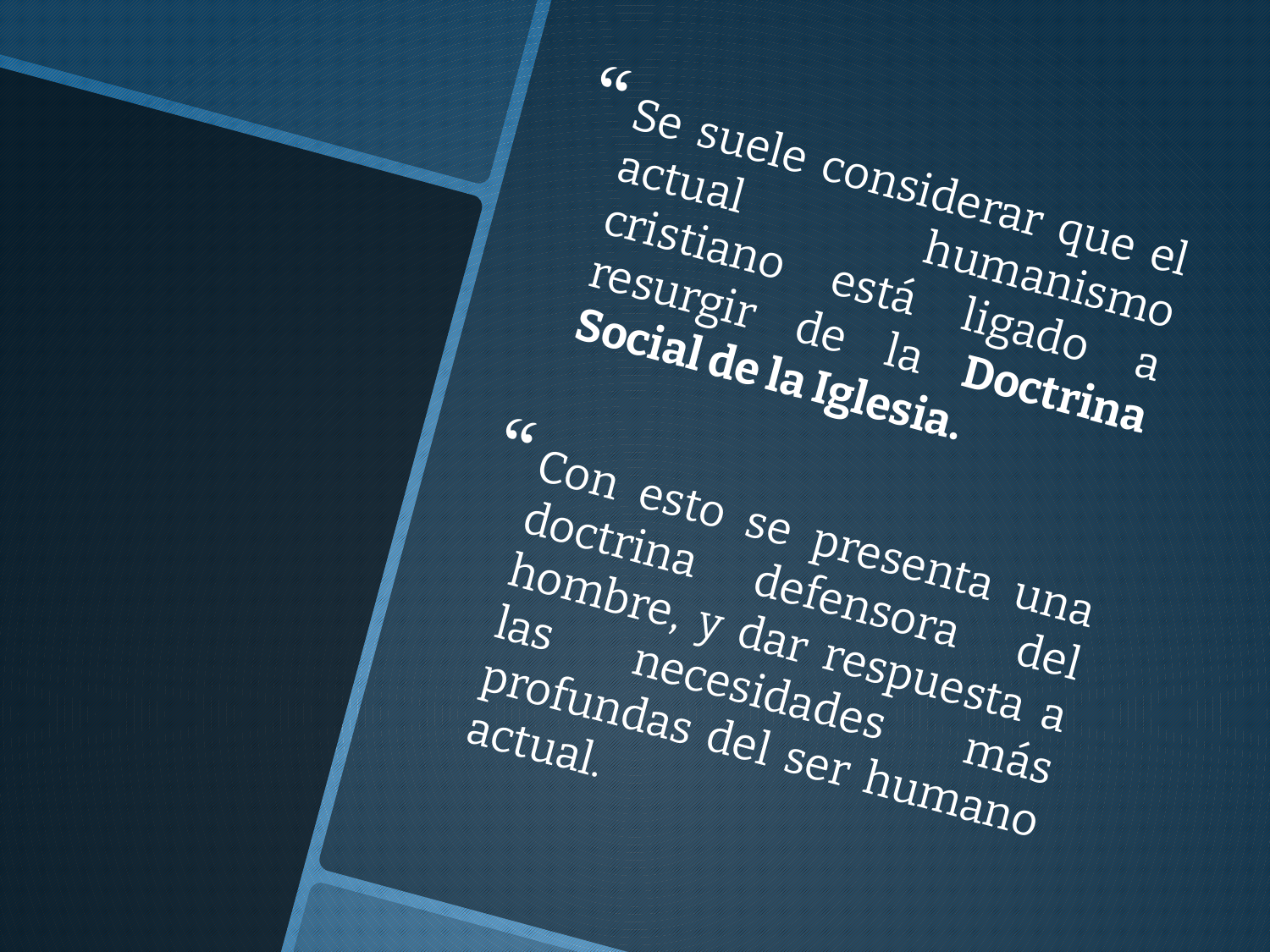

Se suele considerar que el actual humanismo cristiano está ligado a resurgir de la Doctrina Social de la Iglesia.

Con esto se presenta una doctrina defensora del hombre, y dar respuesta a las necesidades más profundas del ser humano actual.